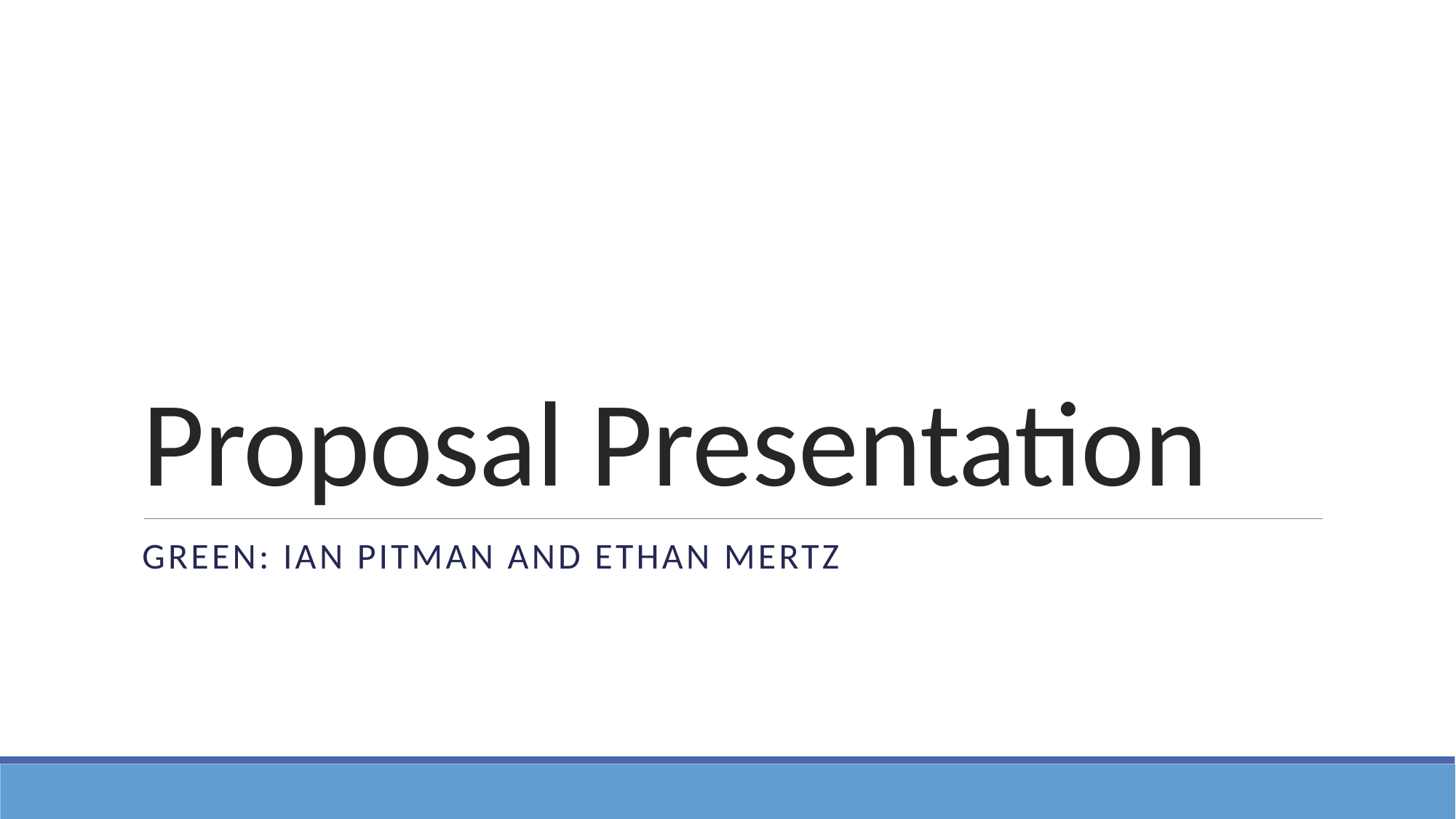

# Proposal Presentation
Green: Ian Pitman and Ethan Mertz